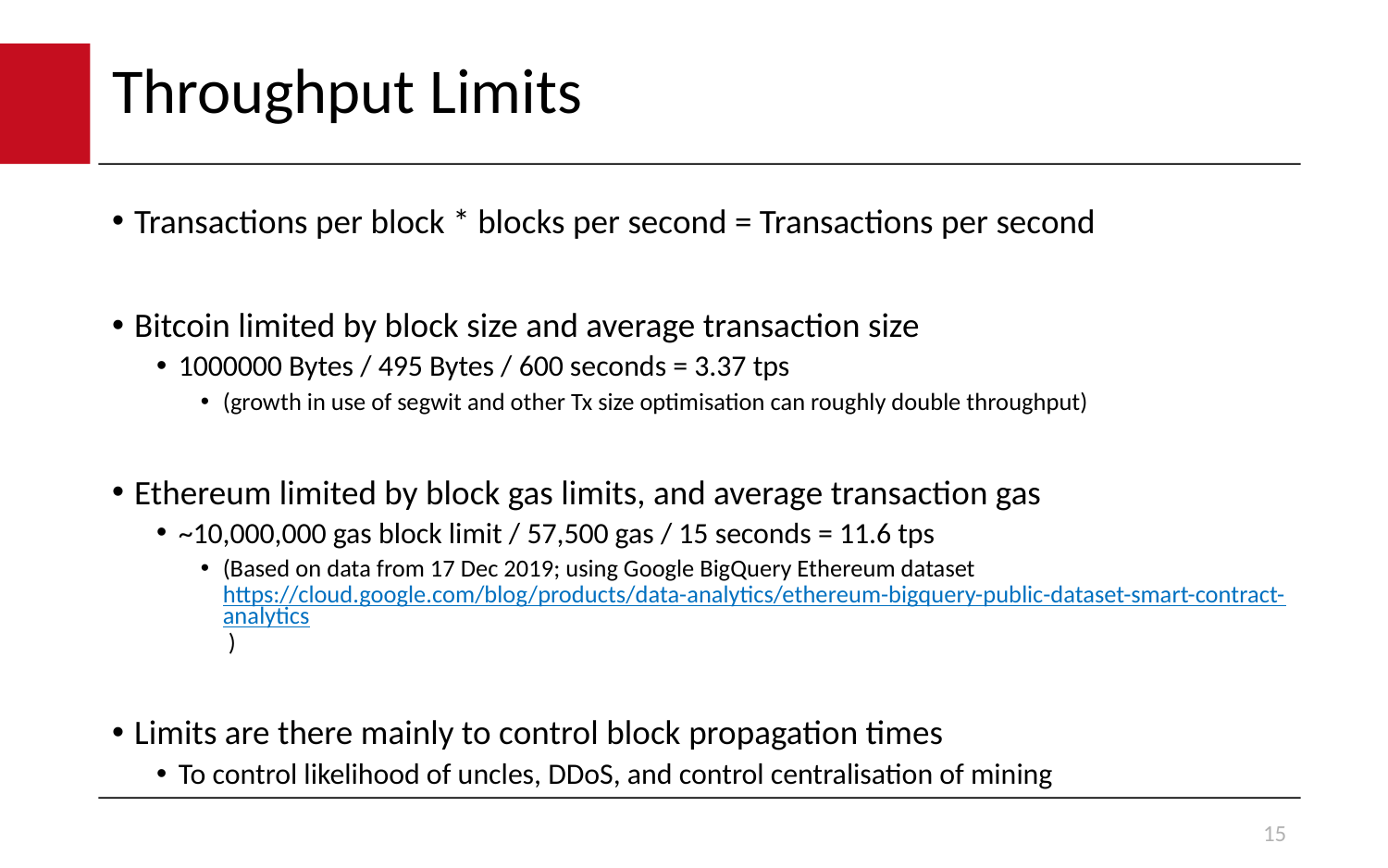

# Throughput Limits
Transactions per block * blocks per second = Transactions per second

Bitcoin limited by block size and average transaction size
1000000 Bytes / 495 Bytes / 600 seconds = 3.37 tps
(growth in use of segwit and other Tx size optimisation can roughly double throughput)

Ethereum limited by block gas limits, and average transaction gas
~10,000,000 gas block limit / 57,500 gas / 15 seconds = 11.6 tps
(Based on data from 17 Dec 2019; using Google BigQuery Ethereum dataset https://cloud.google.com/blog/products/data-analytics/ethereum-bigquery-public-dataset-smart-contract-analytics )

Limits are there mainly to control block propagation times
To control likelihood of uncles, DDoS, and control centralisation of mining
15